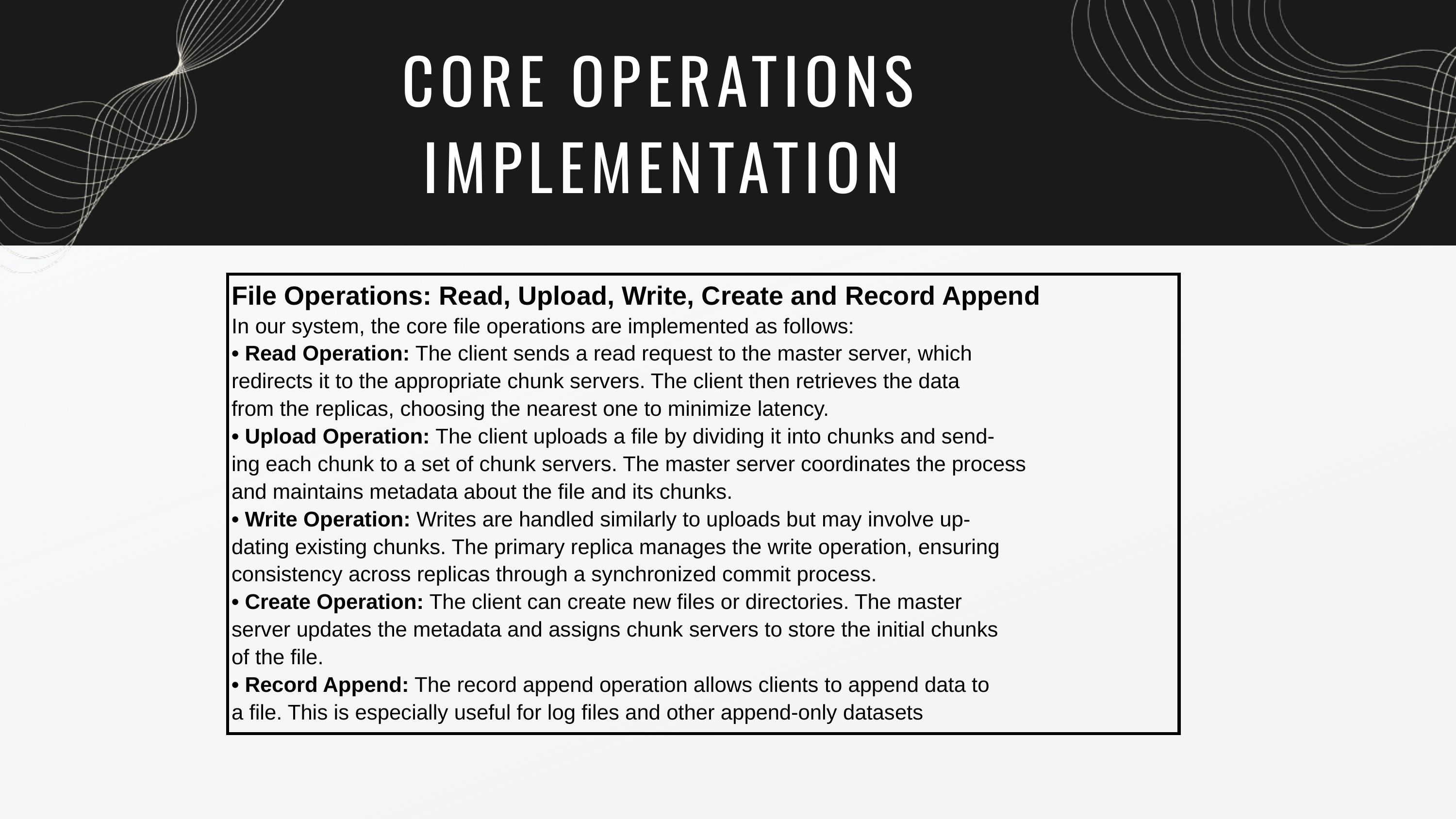

CORE OPERATIONS IMPLEMENTATION

File Operations: Read, Upload, Write, Create and Record Append
In our system, the core file operations are implemented as follows:
• Read Operation: The client sends a read request to the master server, which
redirects it to the appropriate chunk servers. The client then retrieves the data
from the replicas, choosing the nearest one to minimize latency.
• Upload Operation: The client uploads a file by dividing it into chunks and send-
ing each chunk to a set of chunk servers. The master server coordinates the process
and maintains metadata about the file and its chunks.
• Write Operation: Writes are handled similarly to uploads but may involve up-
dating existing chunks. The primary replica manages the write operation, ensuring
consistency across replicas through a synchronized commit process.
• Create Operation: The client can create new files or directories. The master
server updates the metadata and assigns chunk servers to store the initial chunks
of the file.
• Record Append: The record append operation allows clients to append data to
a file. This is especially useful for log files and other append-only datasets